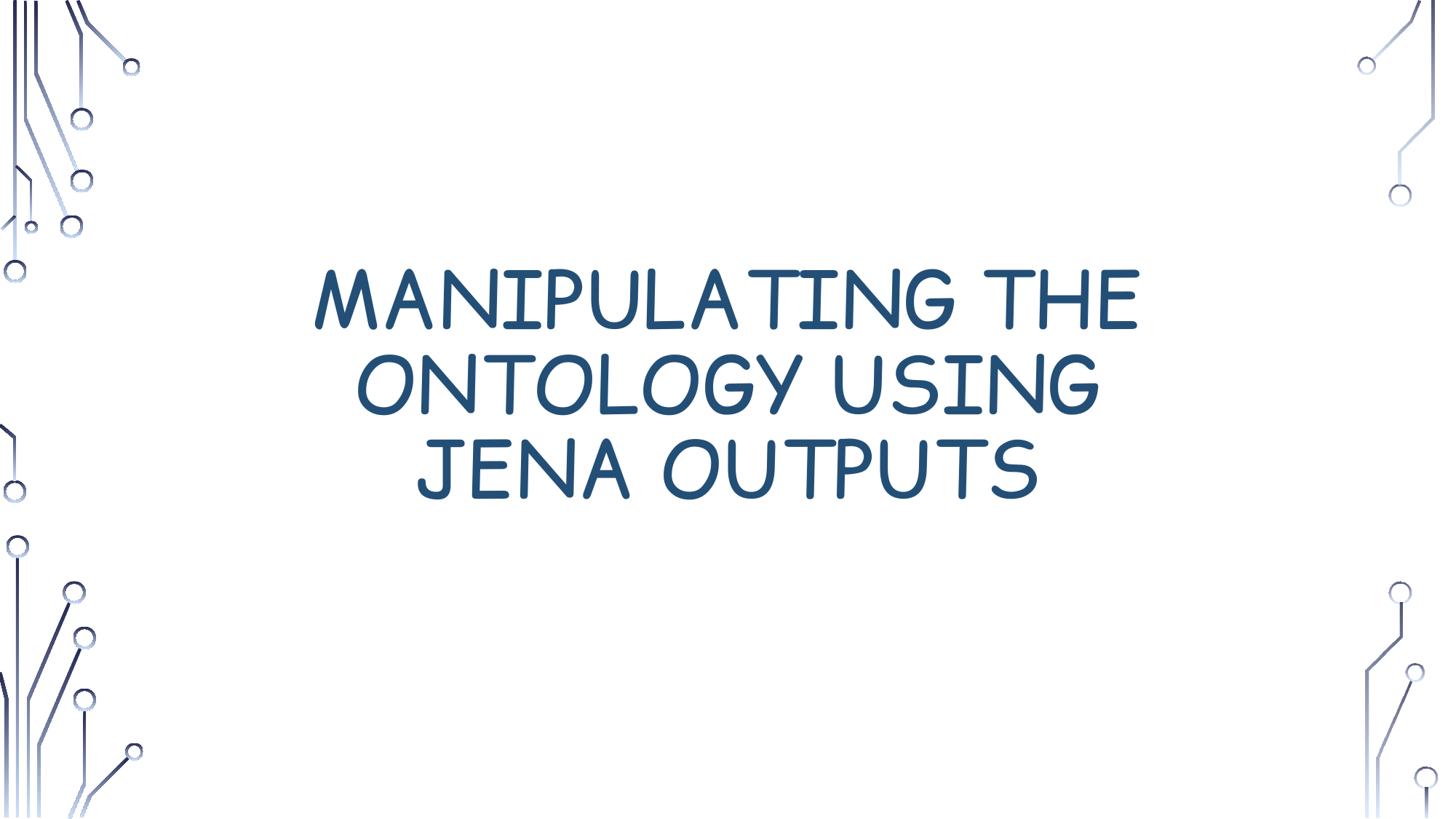

# Manipulating the ontology using Jena Outputs